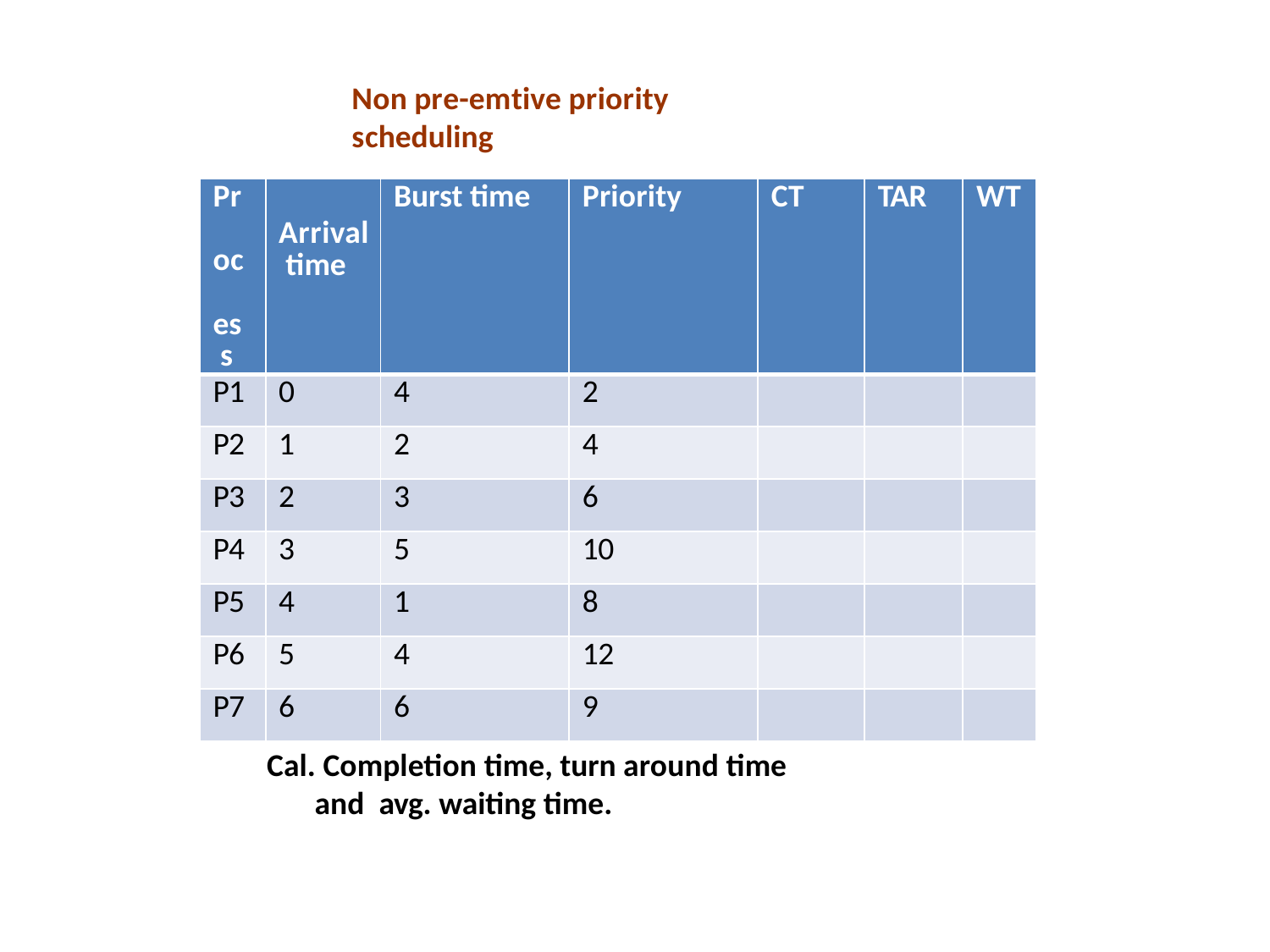

# Non pre-emtive priority scheduling
| Pr oc es s | Arrival time | Burst time | Priority | CT | TAR | WT |
| --- | --- | --- | --- | --- | --- | --- |
| P1 | 0 | 4 | 2 |  |  |  |
| P2 | 1 | 2 | 4 |  |  |  |
| P3 | 2 | 3 | 6 |  |  |  |
| P4 | 3 | 5 | 10 |  |  |  |
| P5 | 4 | 1 | 8 |  |  |  |
| P6 | 5 | 4 | 12 |  |  |  |
| P7 | 6 | 6 | 9 |  |  |  |
Cal. Completion time, turn around time and  avg. waiting time.